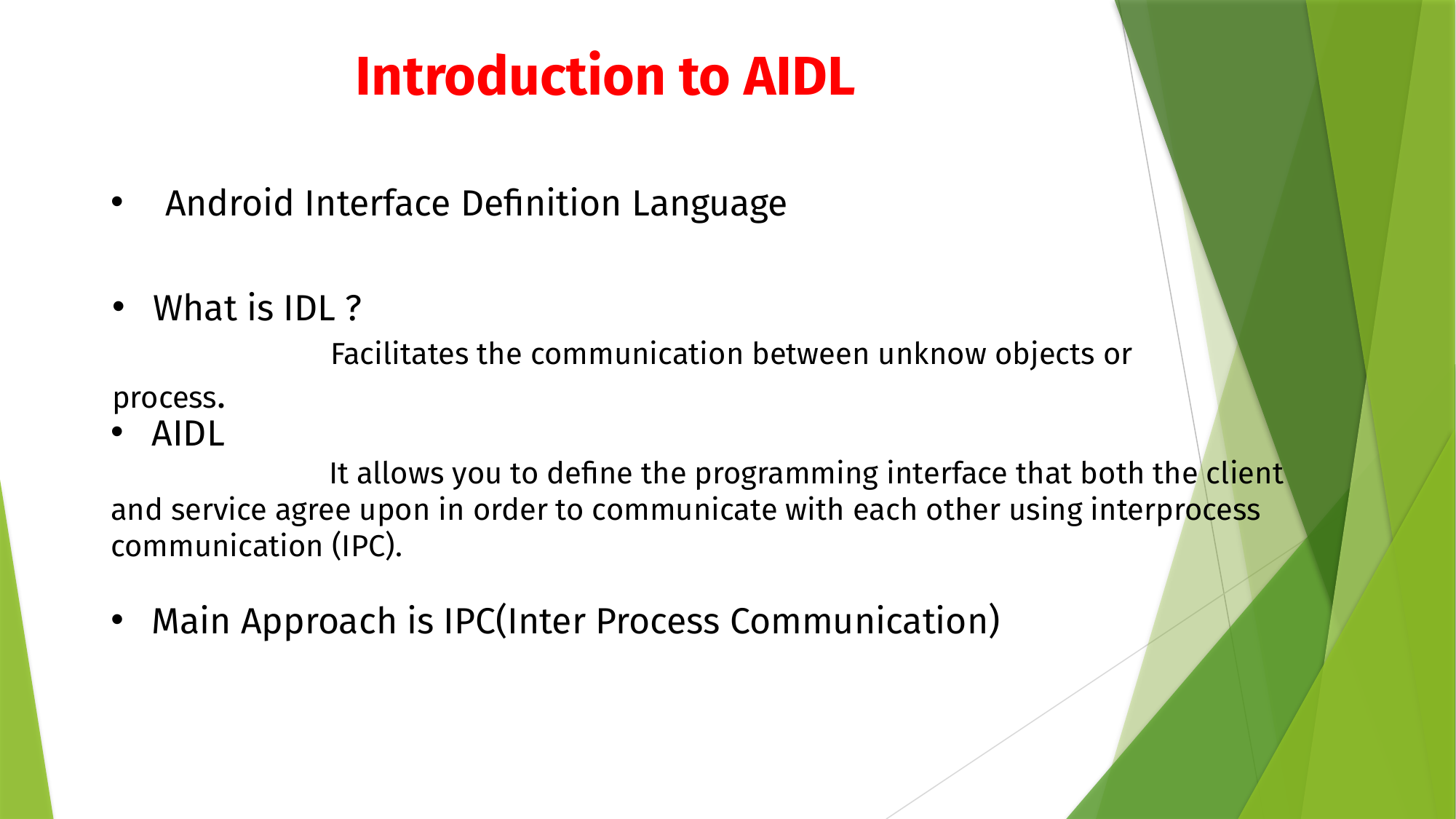

# Introduction to AIDL
Android Interface Definition Language
What is IDL ?
		Facilitates the communication between unknow objects or process.
AIDL
		It allows you to define the programming interface that both the client and service agree upon in order to communicate with each other using interprocess communication (IPC).
Main Approach is IPC(Inter Process Communication)